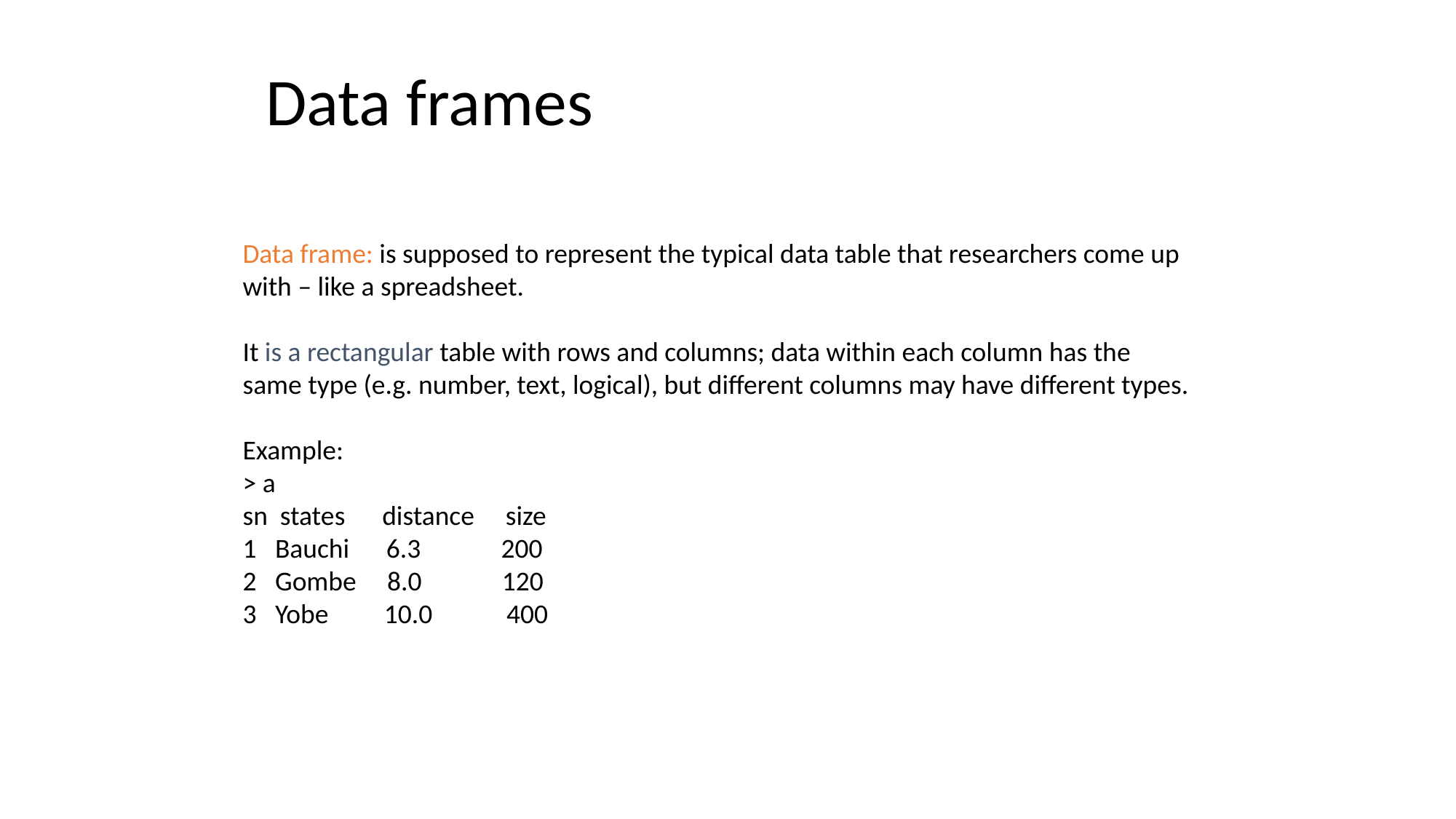

# Data frames
Data frame: is supposed to represent the typical data table that researchers come up with – like a spreadsheet.

It is a rectangular table with rows and columns; data within each column has the same type (e.g. number, text, logical), but different columns may have different types.

Example:
> a
sn  states      distance     size
1   Bauchi      6.3             200
2   Gombe     8.0             120
3   Yobe         10.0            400